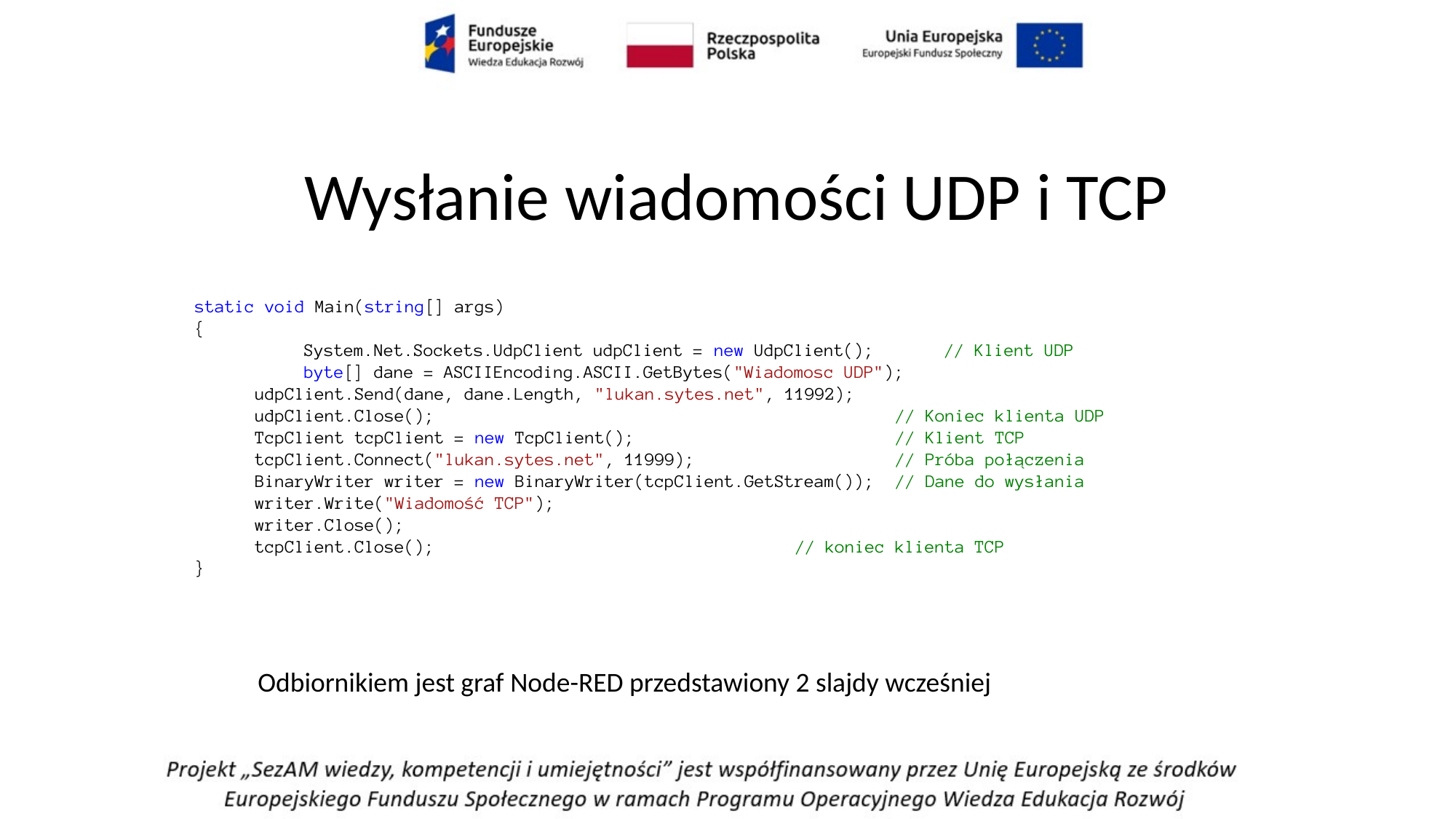

# Wysłanie wiadomości UDP i TCP
static void Main(string[] args)
{
    	System.Net.Sockets.UdpClient udpClient = new UdpClient();       // Klient UDP
	byte[] dane = ASCIIEncoding.ASCII.GetBytes("Wiadomosc UDP");
      udpClient.Send(dane, dane.Length, "lukan.sytes.net", 11992);
      udpClient.Close();                                              // Koniec klienta UDP
      TcpClient tcpClient = new TcpClient();                          // Klient TCP
      tcpClient.Connect("lukan.sytes.net", 11999);                    // Próba połączenia
      BinaryWriter writer = new BinaryWriter(tcpClient.GetStream());  // Dane do wysłania
      writer.Write("Wiadomość TCP");
      writer.Close();
      tcpClient.Close();                                    // koniec klienta TCP
}

Odbiornikiem jest graf Node-RED przedstawiony 2 slajdy wcześniej